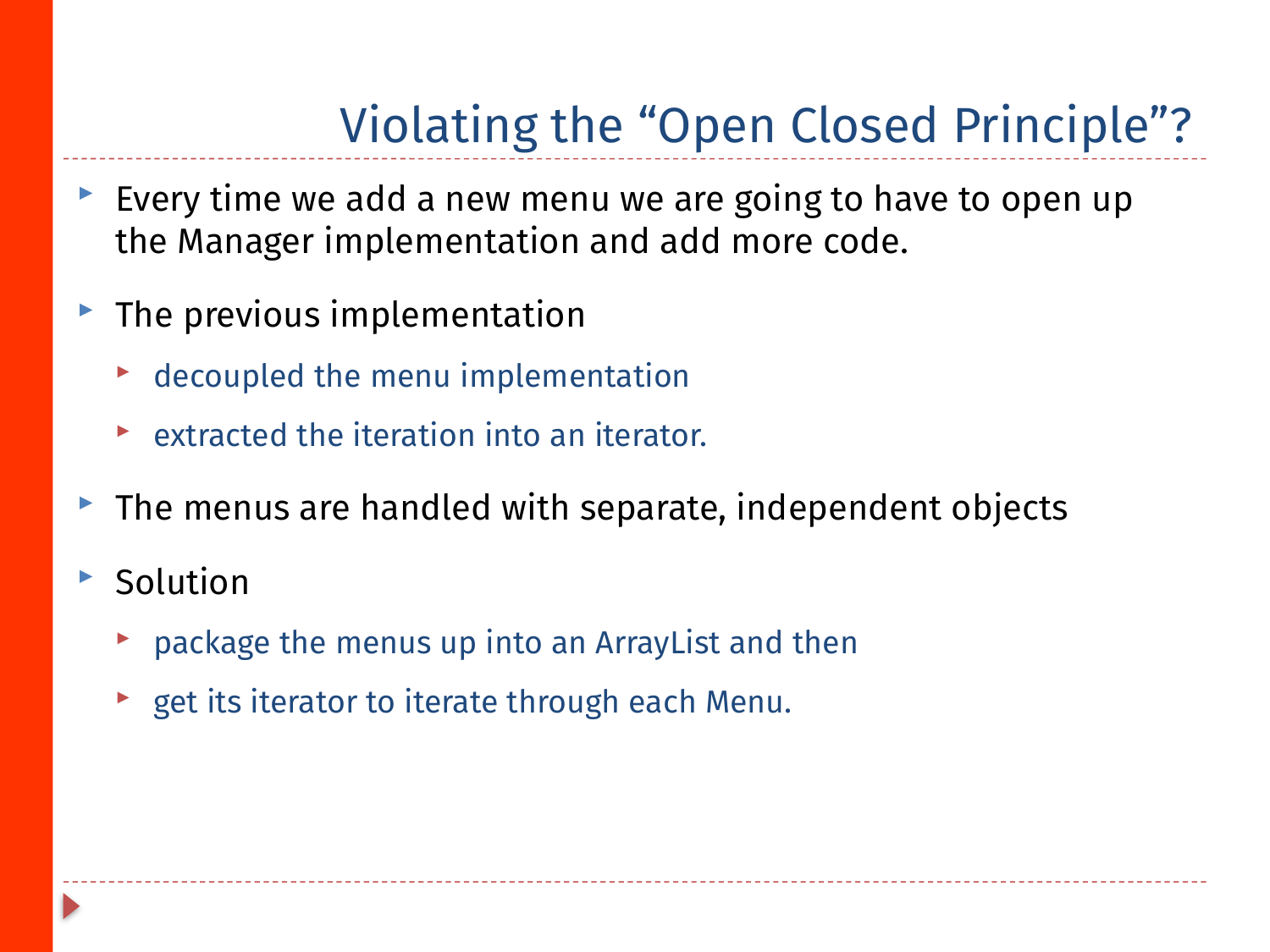

# Violating the “Open Closed Principle”?
Every time we add a new menu we are going to have to open up the Manager implementation and add more code.
The previous implementation
decoupled the menu implementation
extracted the iteration into an iterator.
The menus are handled with separate, independent objects
Solution
package the menus up into an ArrayList and then
get its iterator to iterate through each Menu.